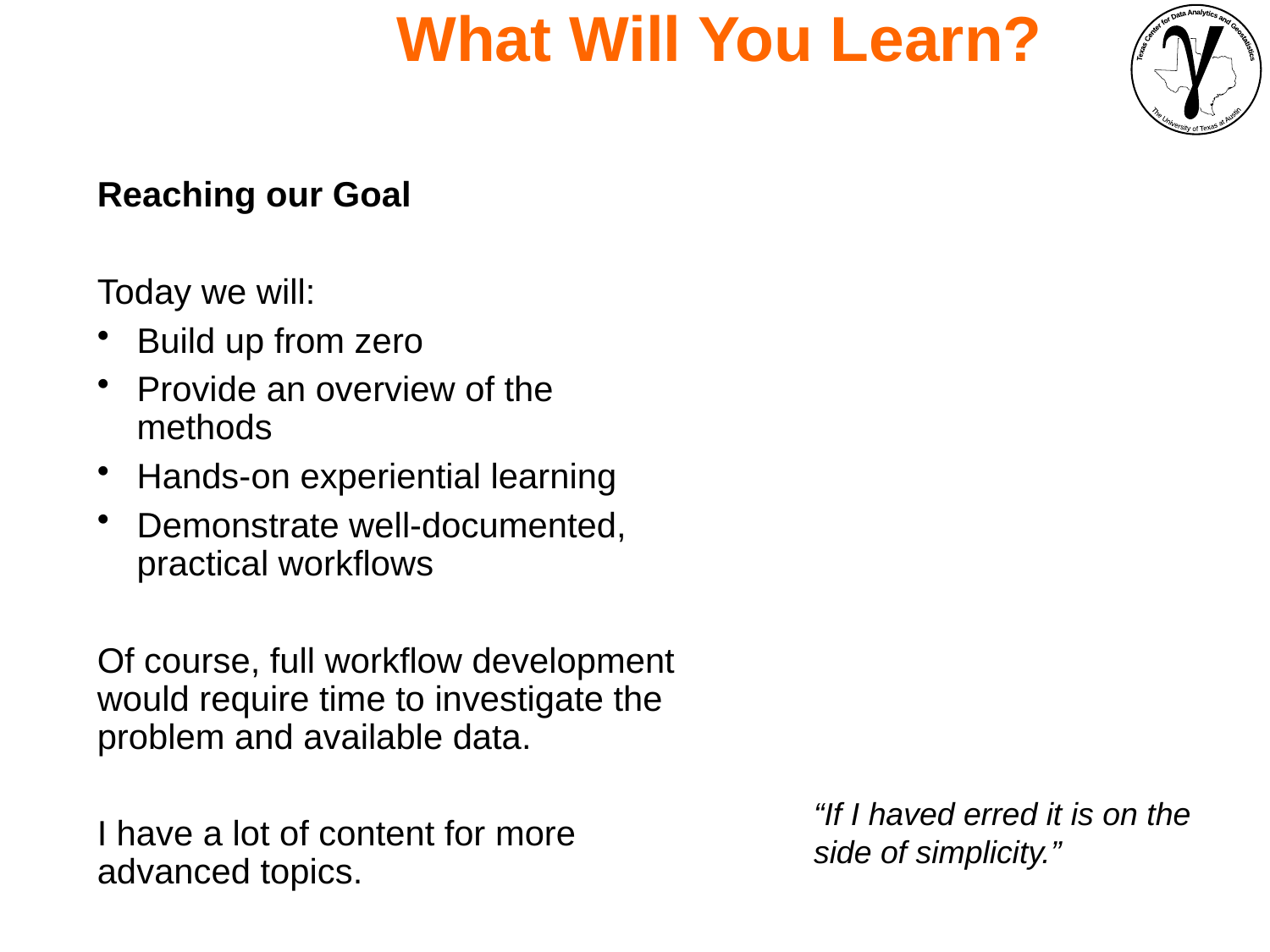

What Will You Learn?
Reaching our Goal

Today we will:
Build up from zero
Provide an overview of the methods
Hands-on experiential learning
Demonstrate well-documented, practical workflows

Of course, full workflow development would require time to investigate the problem and available data.

I have a lot of content for more advanced topics.

“If I haved erred it is on the side of simplicity.”